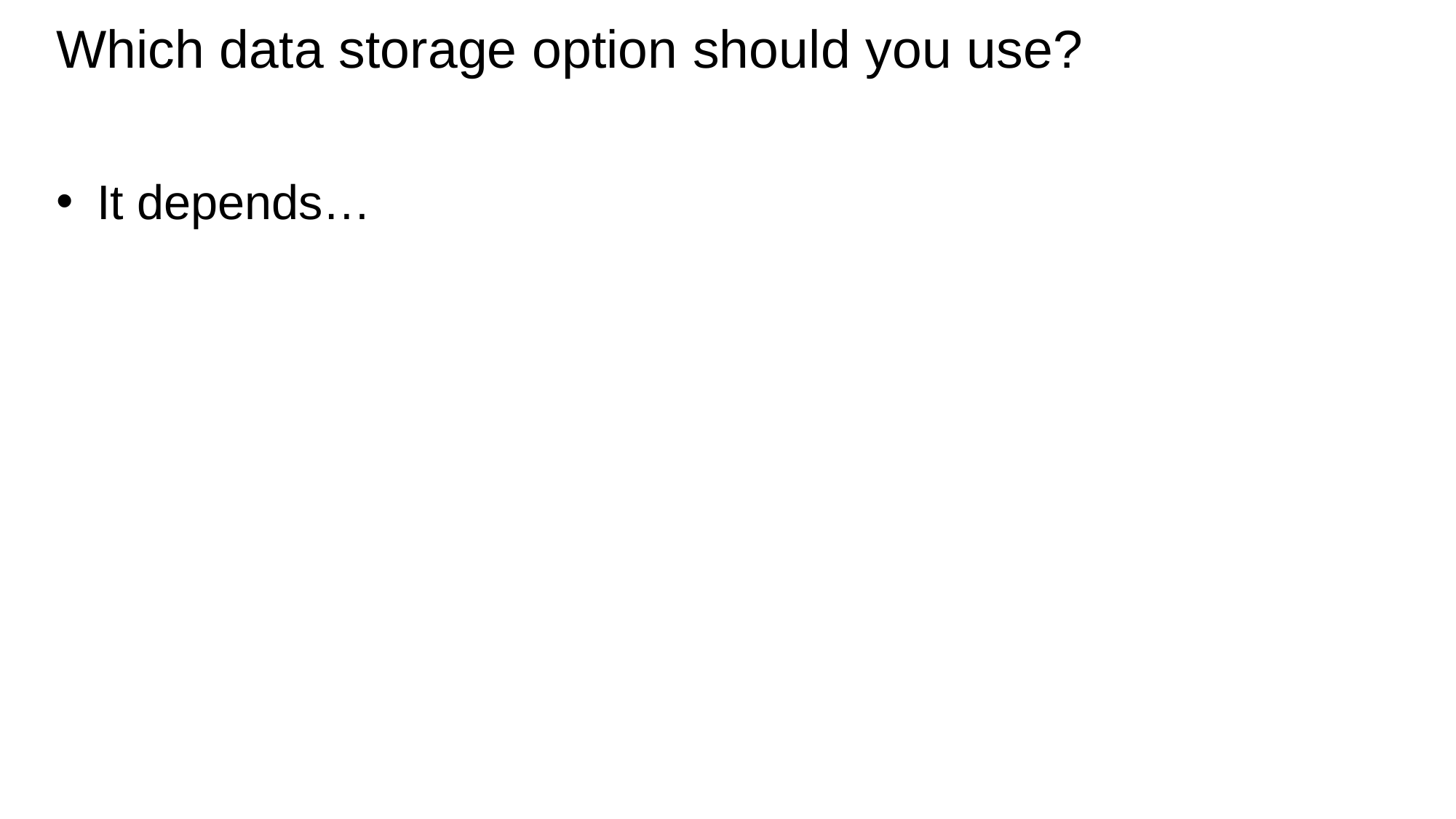

# Which data storage option should you use?
It depends…